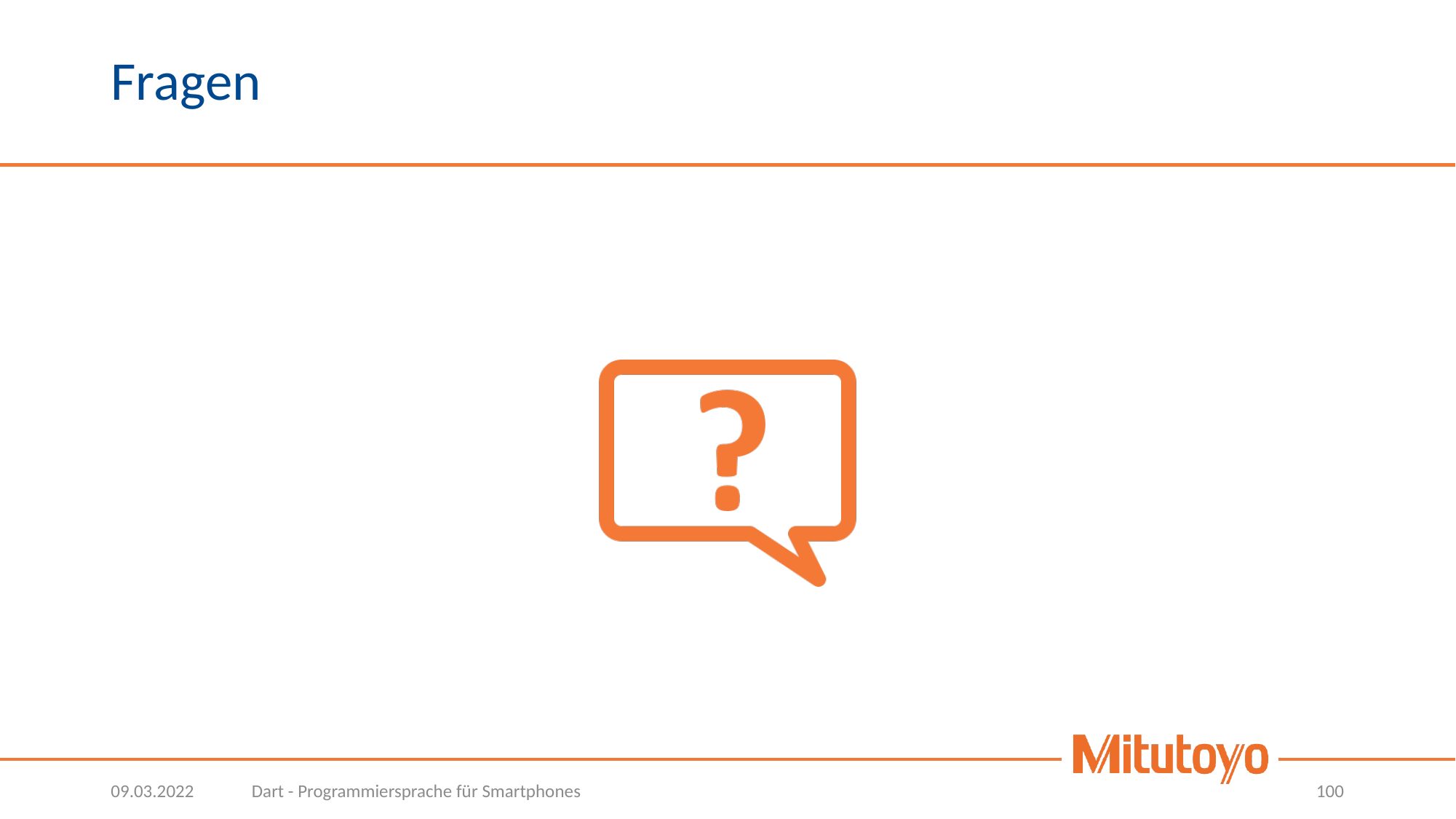

# Fragen
09.03.2022
Dart - Programmiersprache für Smartphones
100